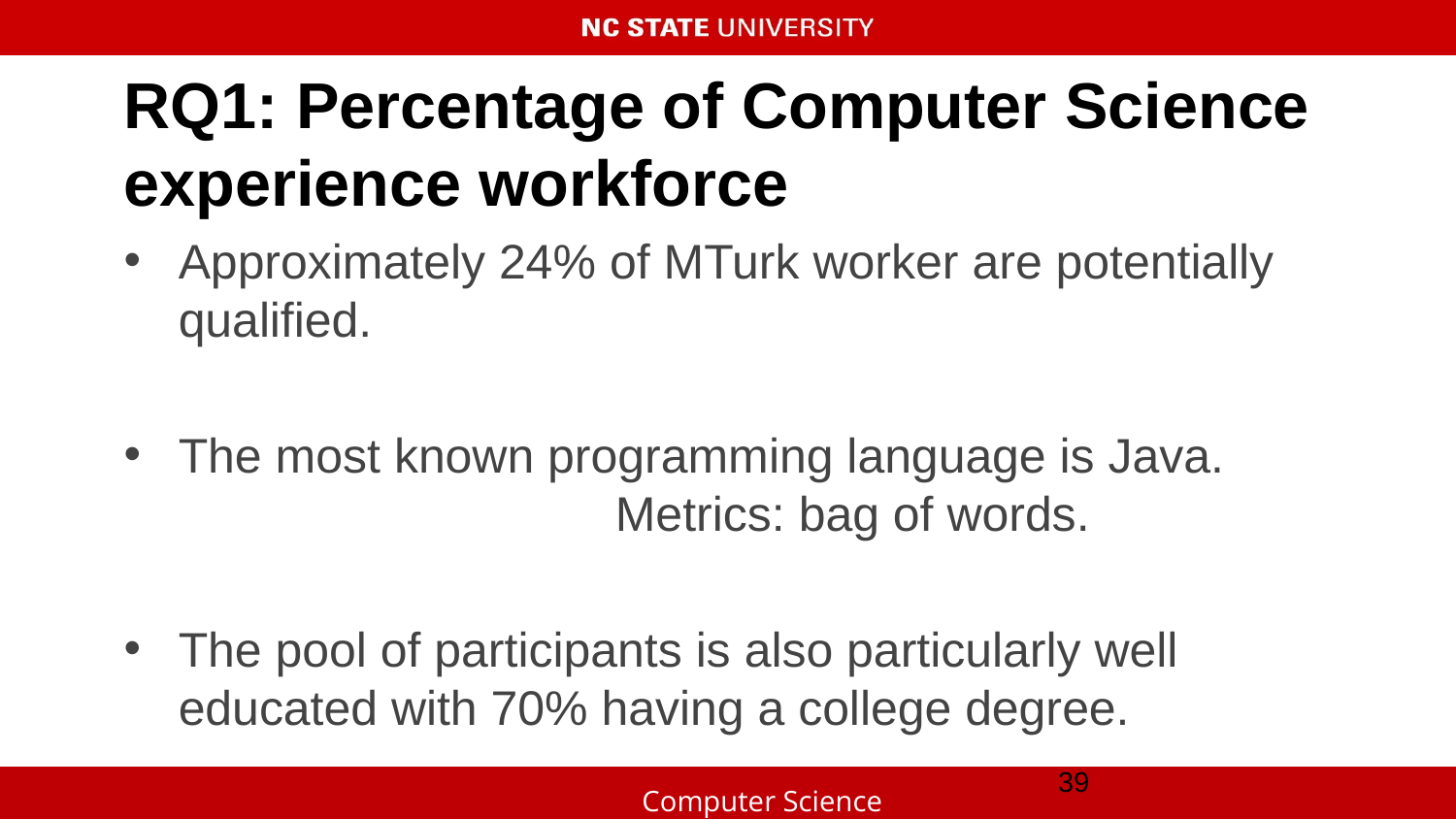

# RQ1: Percentage of Computer Science experience workforce
Approximately 24% of MTurk worker are potentially qualified.

The most known programming language is Java. 			Metrics: bag of words.

The pool of participants is also particularly well educated with 70% having a college degree.
39